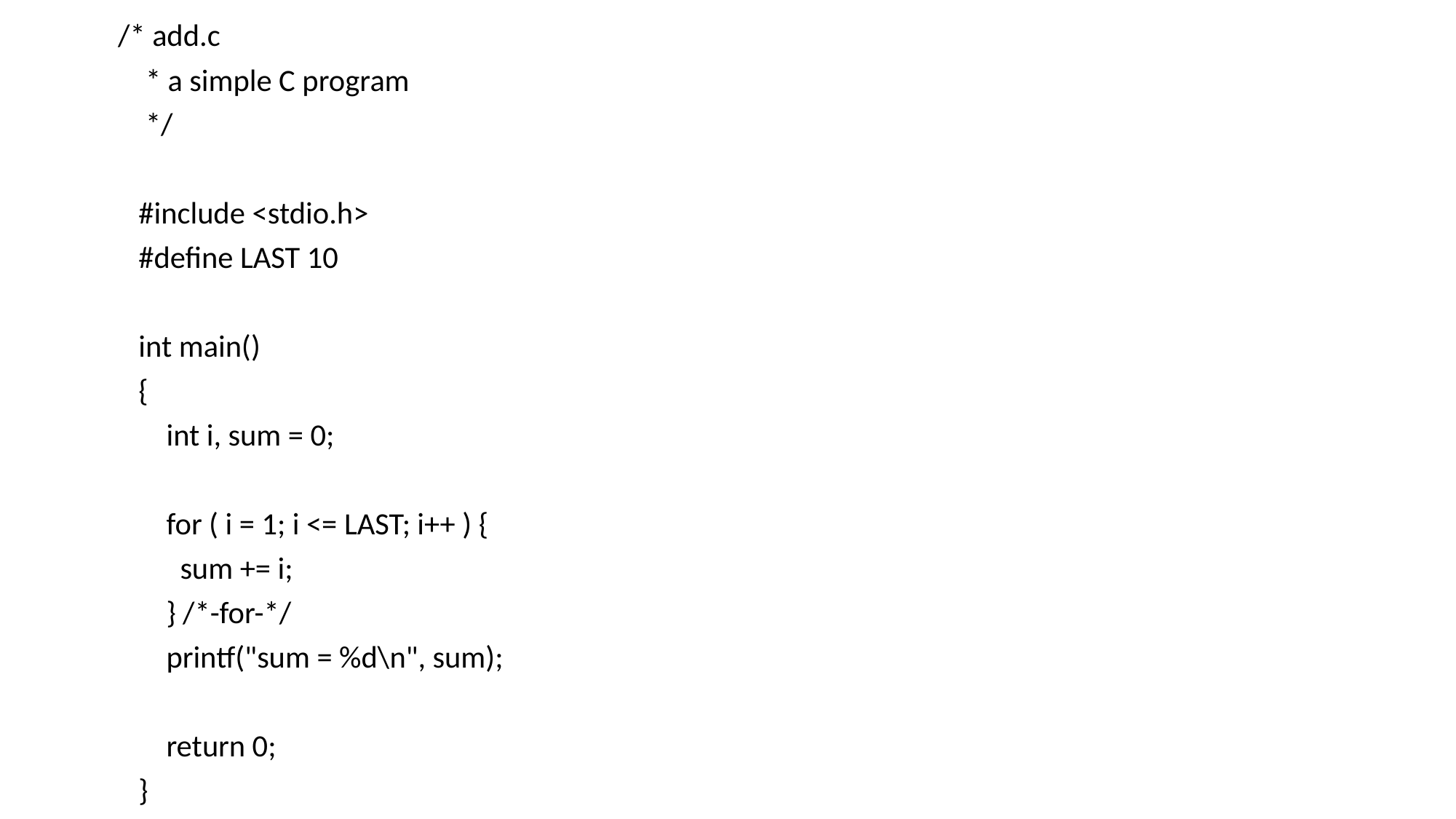

/* add.c
     * a simple C program
     */

    #include <stdio.h>
    #define LAST 10

    int main()
    {
        int i, sum = 0;

        for ( i = 1; i <= LAST; i++ ) {
          sum += i;
        } /*-for-*/
        printf("sum = %d\n", sum);

        return 0;
    }